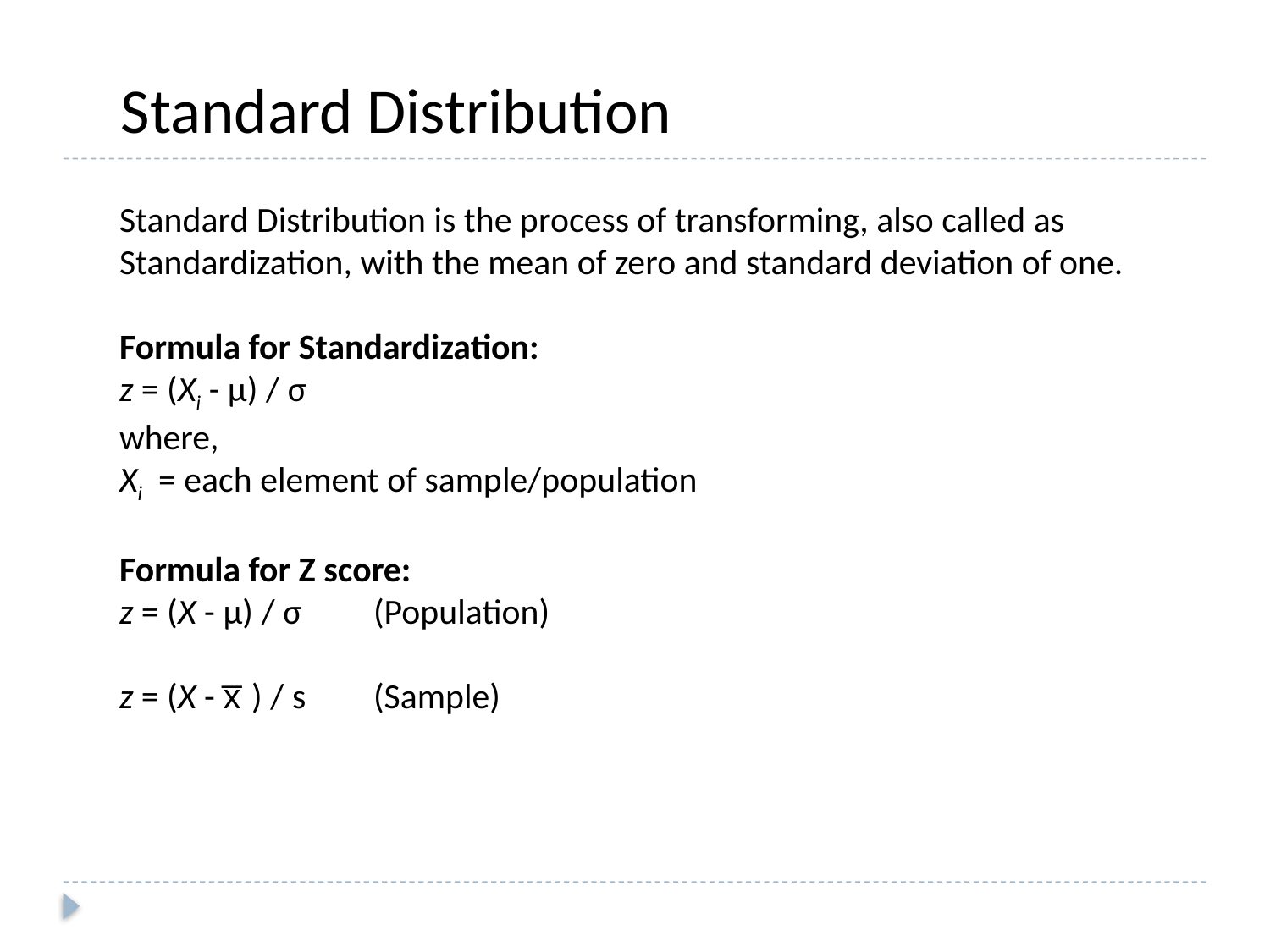

Standard Distribution
Standard Distribution is the process of transforming, also called as Standardization, with the mean of zero and standard deviation of one.

Formula for Standardization:
z = (Xi - μ) / σ
where,
Xi  = each element of sample/population

Formula for Z score:
z = (X - μ) / σ 	(Population)

z = (X - x̅ ) / s 	(Sample)